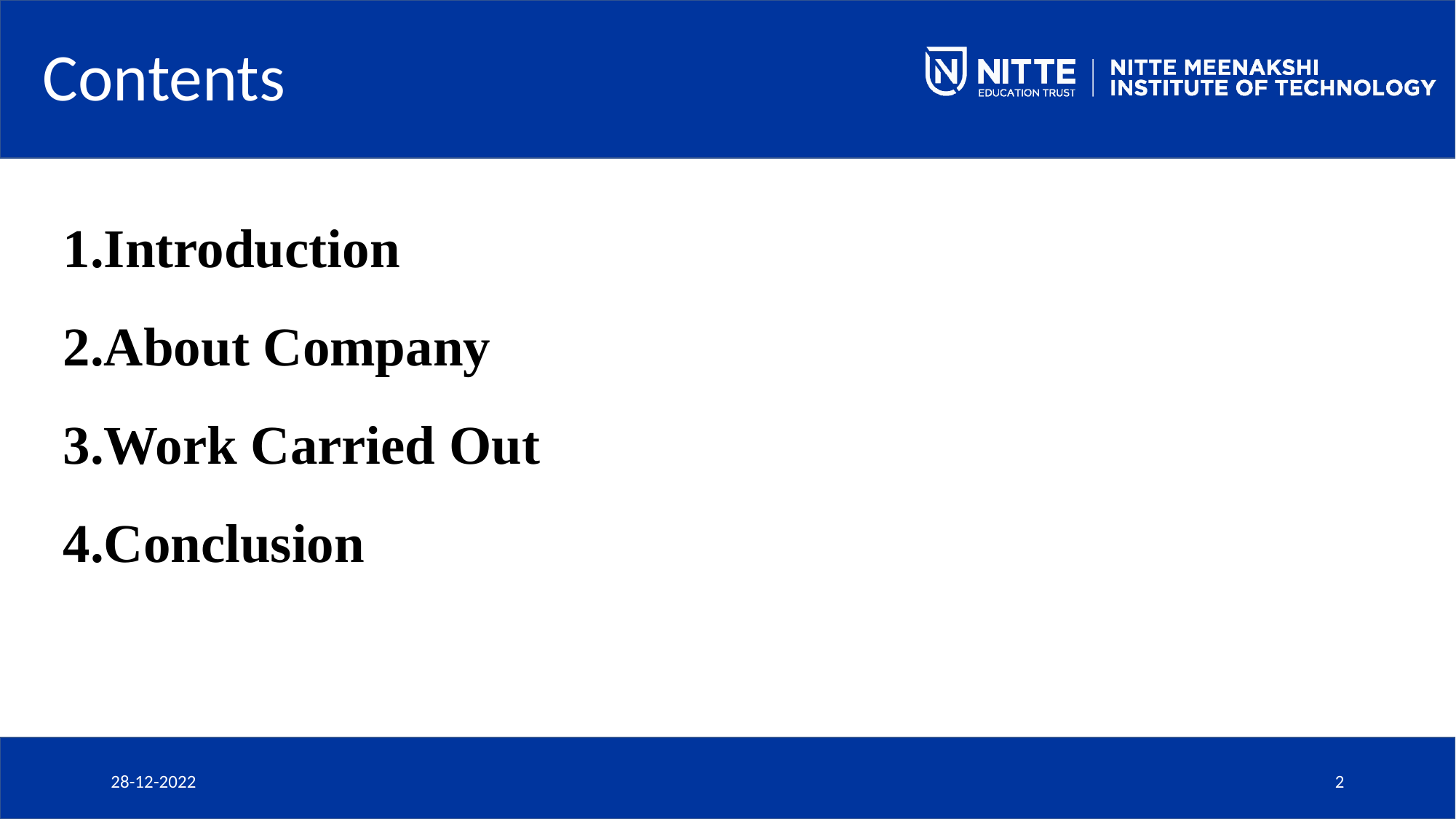

# Contents
Introduction
About Company
Work Carried Out
Conclusion
28-12-2022
2